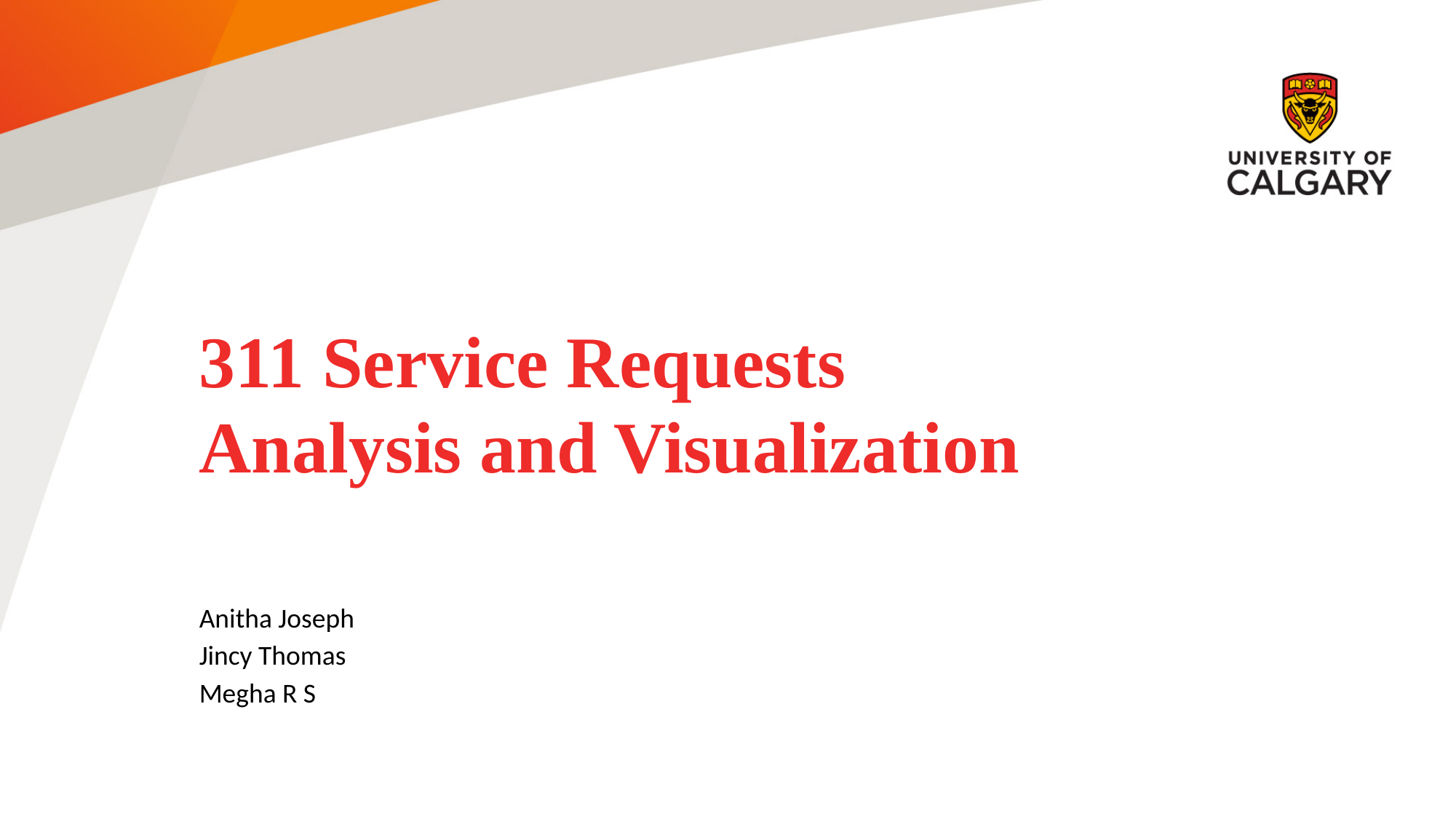

# 311 Service Requests Analysis and Visualization
Anitha Joseph
Jincy Thomas
Megha R S